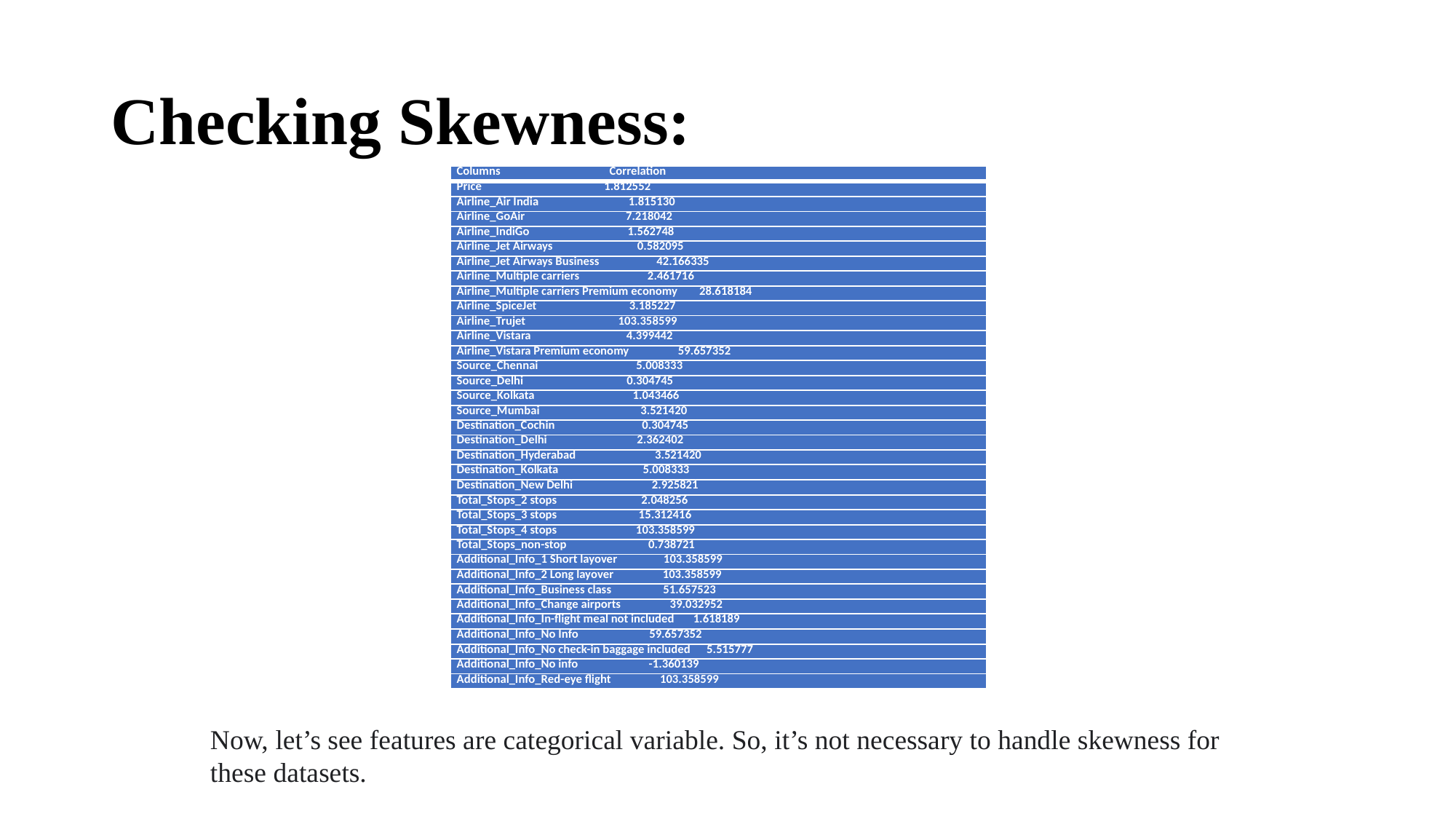

# Checking Skewness:
| Columns Correlation |
| --- |
| Price 1.812552 |
| Airline\_Air India 1.815130 |
| Airline\_GoAir 7.218042 |
| Airline\_IndiGo 1.562748 |
| Airline\_Jet Airways 0.582095 |
| Airline\_Jet Airways Business 42.166335 |
| Airline\_Multiple carriers 2.461716 |
| Airline\_Multiple carriers Premium economy 28.618184 |
| Airline\_SpiceJet 3.185227 |
| Airline\_Trujet 103.358599 |
| Airline\_Vistara 4.399442 |
| Airline\_Vistara Premium economy 59.657352 |
| Source\_Chennai 5.008333 |
| Source\_Delhi 0.304745 |
| Source\_Kolkata 1.043466 |
| Source\_Mumbai 3.521420 |
| Destination\_Cochin 0.304745 |
| Destination\_Delhi 2.362402 |
| Destination\_Hyderabad 3.521420 |
| Destination\_Kolkata 5.008333 |
| Destination\_New Delhi 2.925821 |
| Total\_Stops\_2 stops 2.048256 |
| Total\_Stops\_3 stops 15.312416 |
| Total\_Stops\_4 stops 103.358599 |
| Total\_Stops\_non-stop 0.738721 |
| Additional\_Info\_1 Short layover 103.358599 |
| Additional\_Info\_2 Long layover 103.358599 |
| Additional\_Info\_Business class 51.657523 |
| Additional\_Info\_Change airports 39.032952 |
| Additional\_Info\_In-flight meal not included 1.618189 |
| Additional\_Info\_No Info 59.657352 |
| Additional\_Info\_No check-in baggage included 5.515777 |
| Additional\_Info\_No info -1.360139 |
| Additional\_Info\_Red-eye flight 103.358599 |
Now, let’s see features are categorical variable. So, it’s not necessary to handle skewness for these datasets.